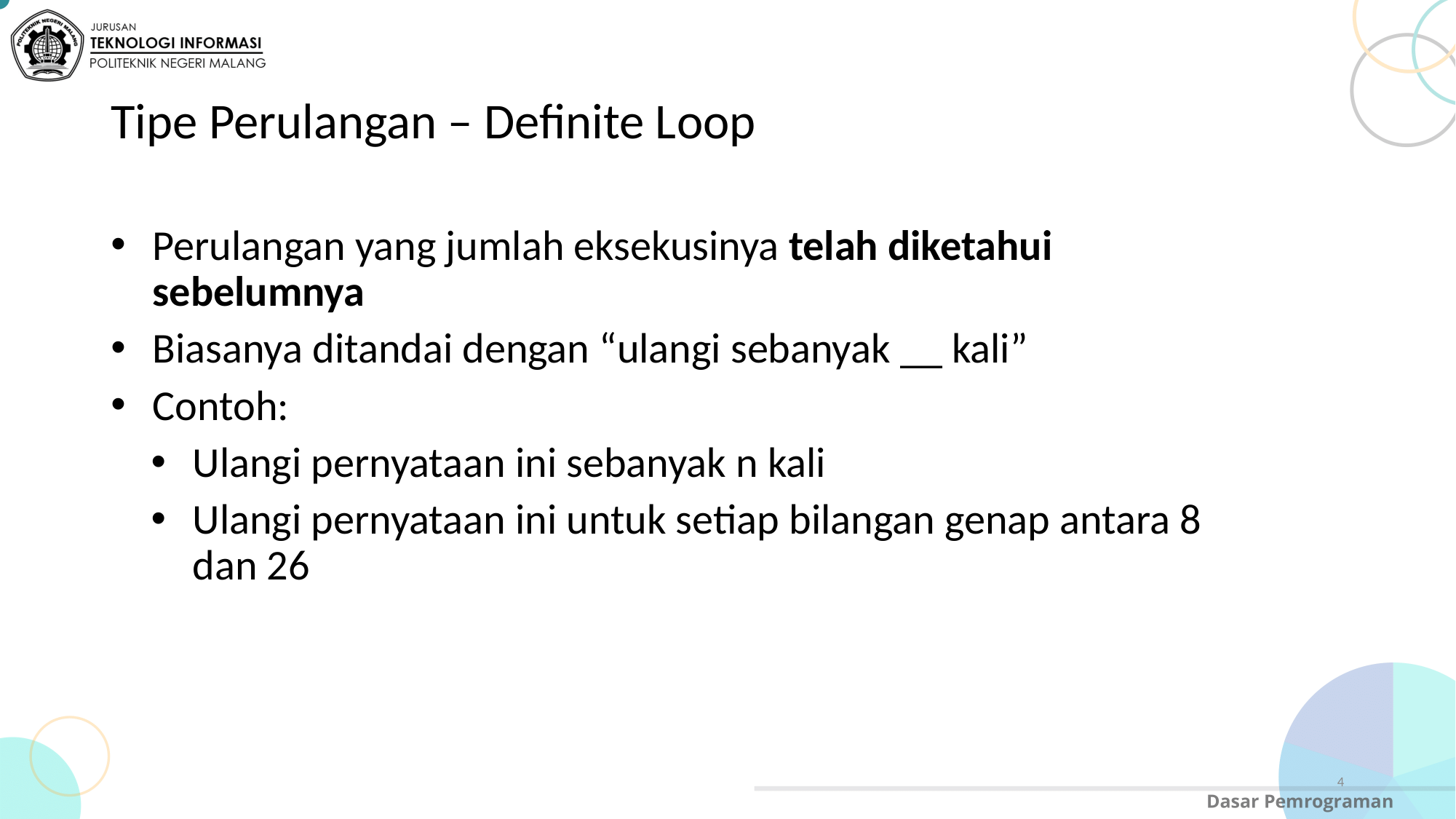

# Tipe Perulangan – Definite Loop
Perulangan yang jumlah eksekusinya telah diketahui sebelumnya
Biasanya ditandai dengan “ulangi sebanyak __ kali”
Contoh:
Ulangi pernyataan ini sebanyak n kali
Ulangi pernyataan ini untuk setiap bilangan genap antara 8 dan 26
4